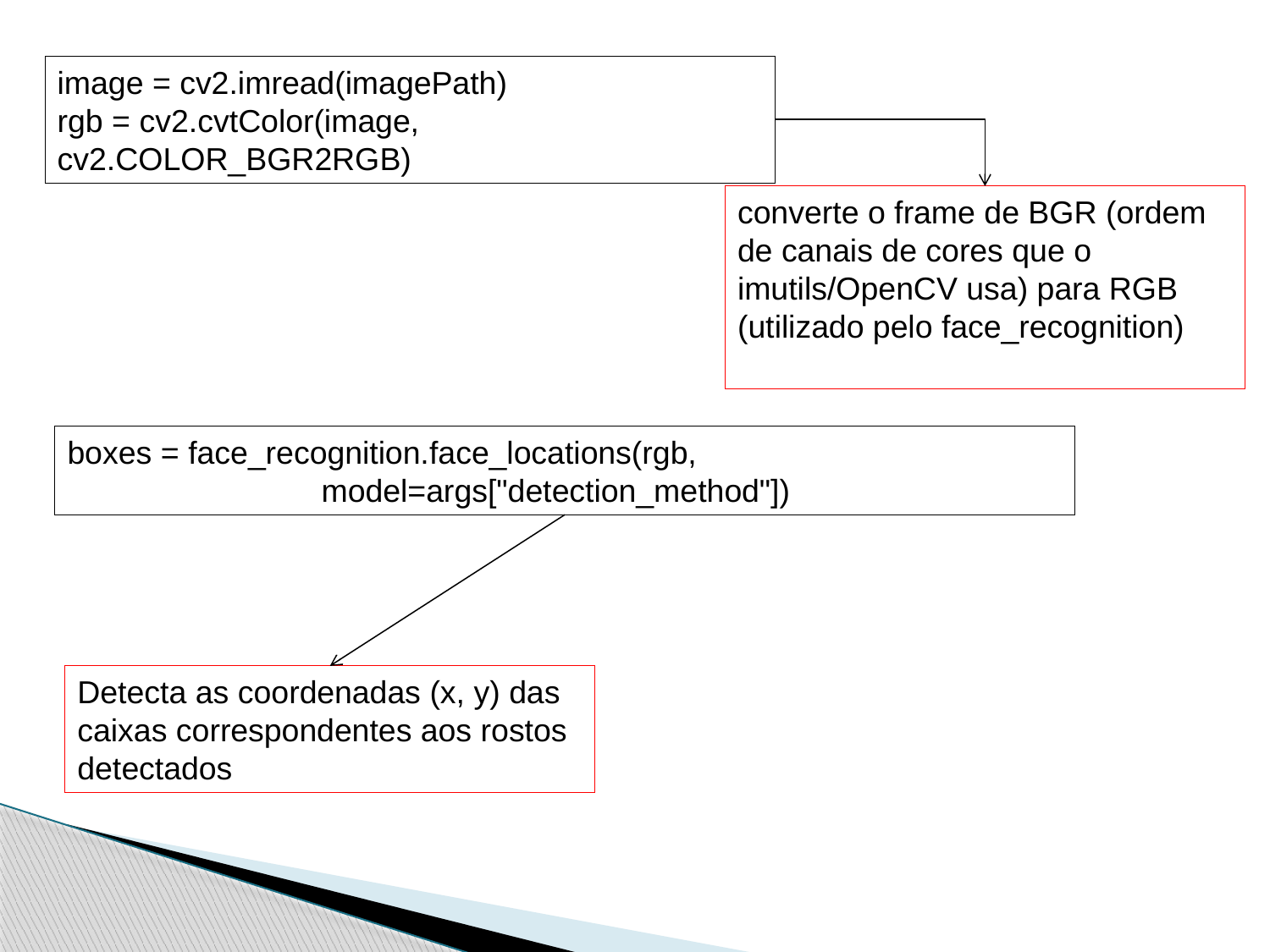

image = cv2.imread(imagePath)
rgb = cv2.cvtColor(image, cv2.COLOR_BGR2RGB)
converte o frame de BGR (ordem de canais de cores que o imutils/OpenCV usa) para RGB (utilizado pelo face_recognition)

boxes = face_recognition.face_locations(rgb,
		model=args["detection_method"])
Detecta as coordenadas (x, y) das caixas correspondentes aos rostos detectados